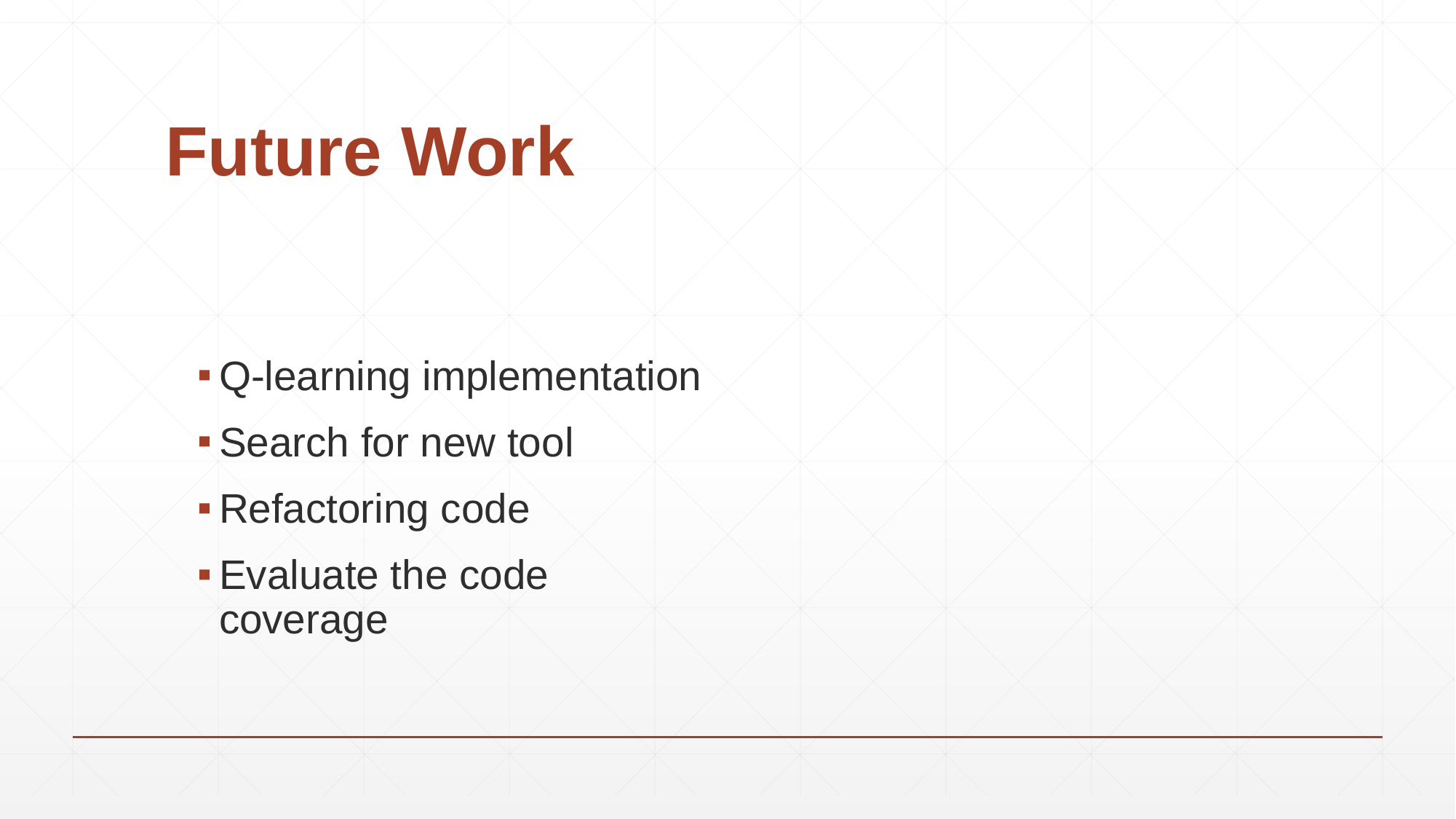

# Future Work
Q-learning implementation
Search for new tool
Refactoring code
Evaluate the code coverage